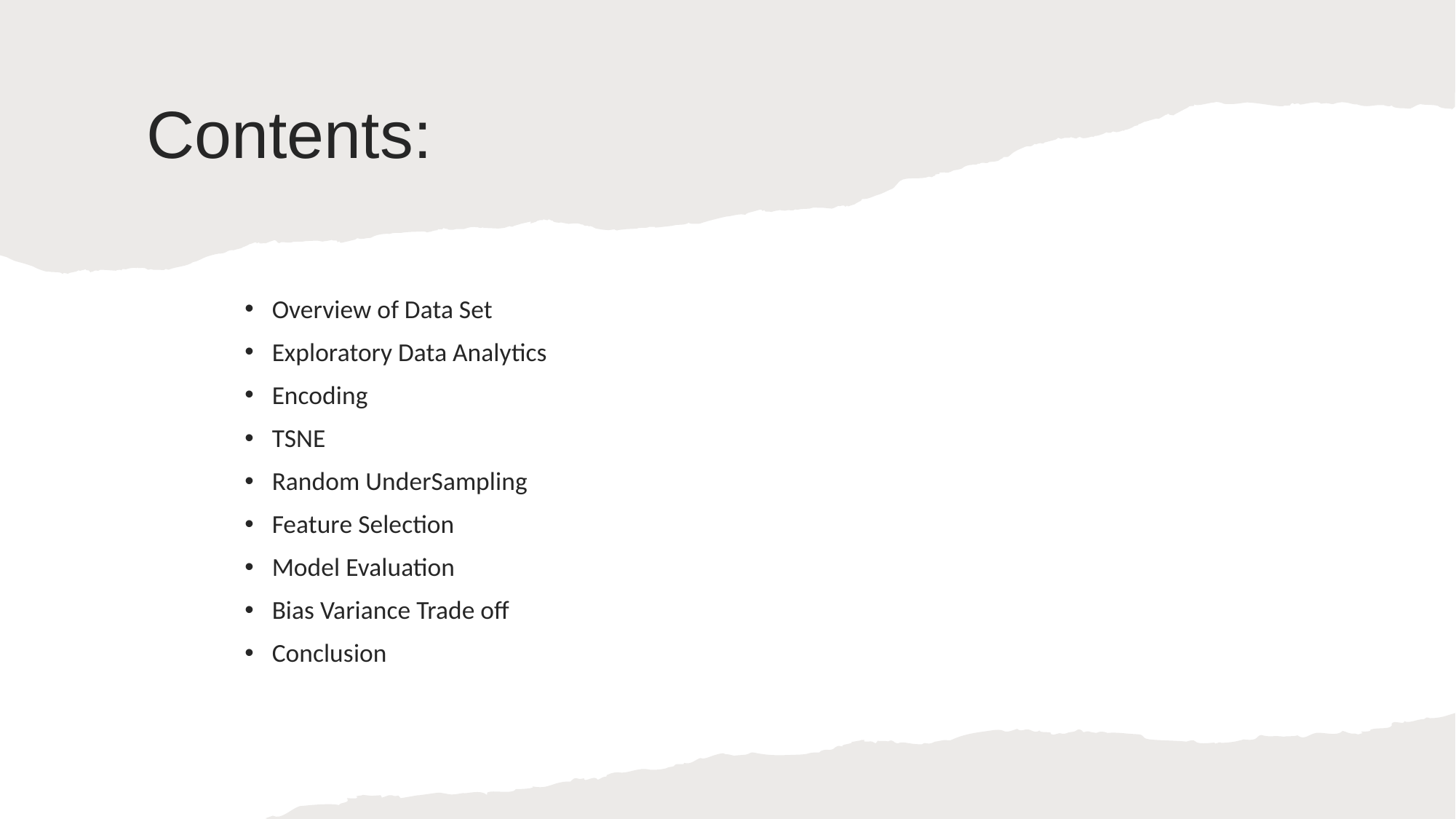

# Contents:
Overview of Data Set
Exploratory Data Analytics
Encoding
TSNE
Random UnderSampling
Feature Selection
Model Evaluation
Bias Variance Trade off
Conclusion